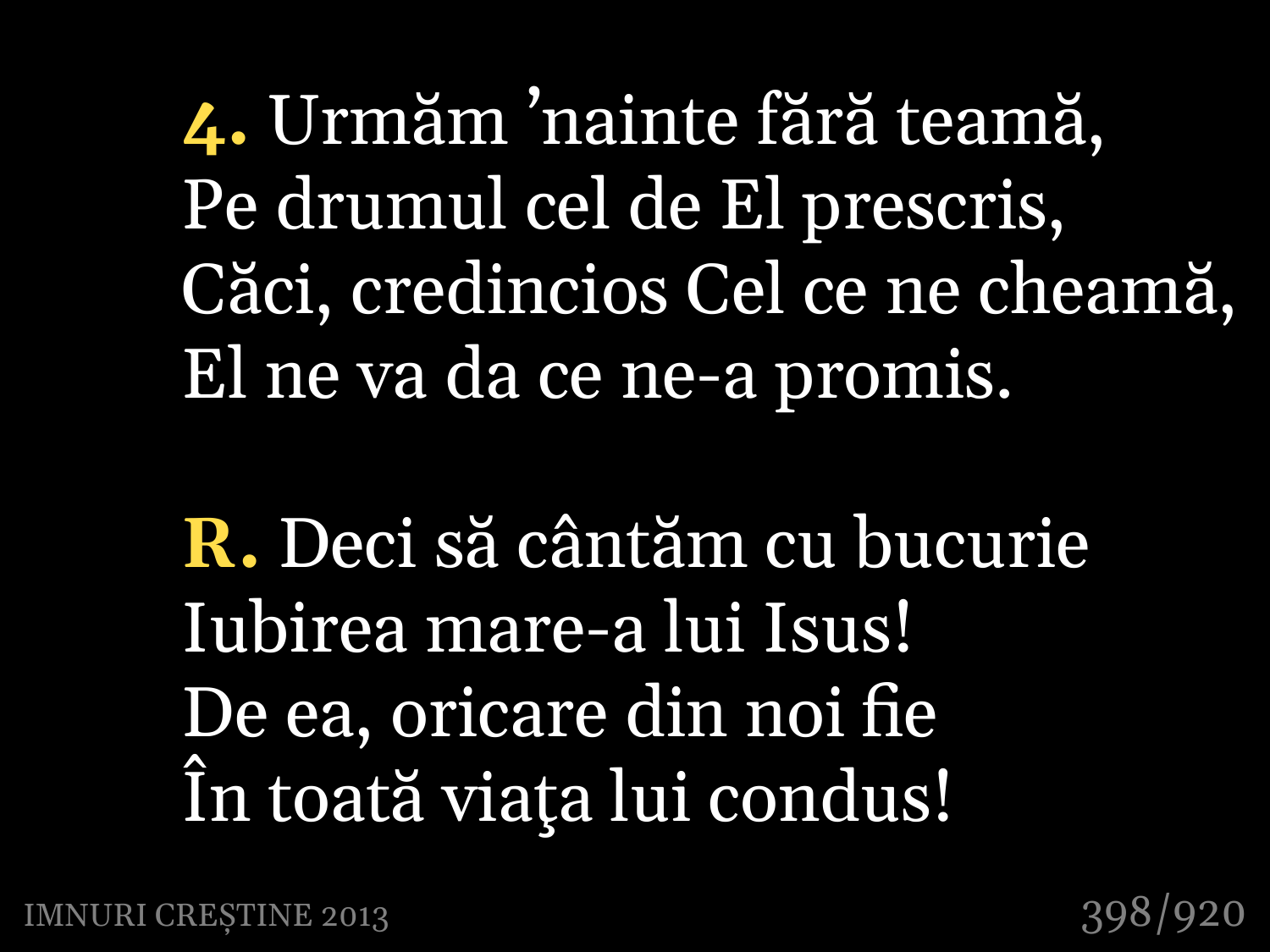

4. Urmăm ’nainte fără teamă,
Pe drumul cel de El prescris,
Căci, credincios Cel ce ne cheamă,
El ne va da ce ne-a promis.

R. Deci să cântăm cu bucurie
Iubirea mare-a lui Isus!
De ea, oricare din noi fie
În toată viaţa lui condus!
398/920
IMNURI CREȘTINE 2013